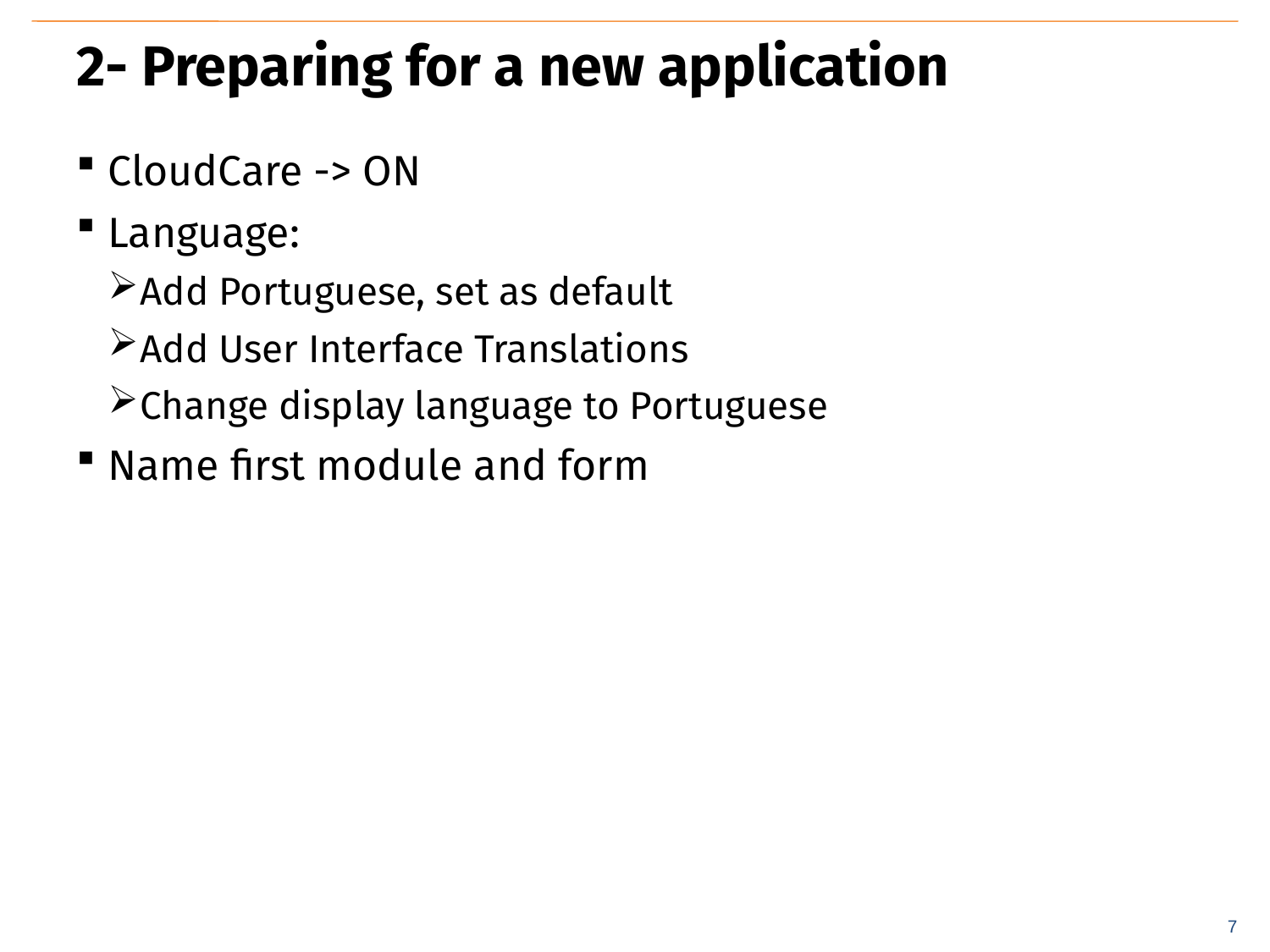

# 2- Preparing for a new application
CloudCare -> ON
Language:
Add Portuguese, set as default
Add User Interface Translations
Change display language to Portuguese
Name first module and form